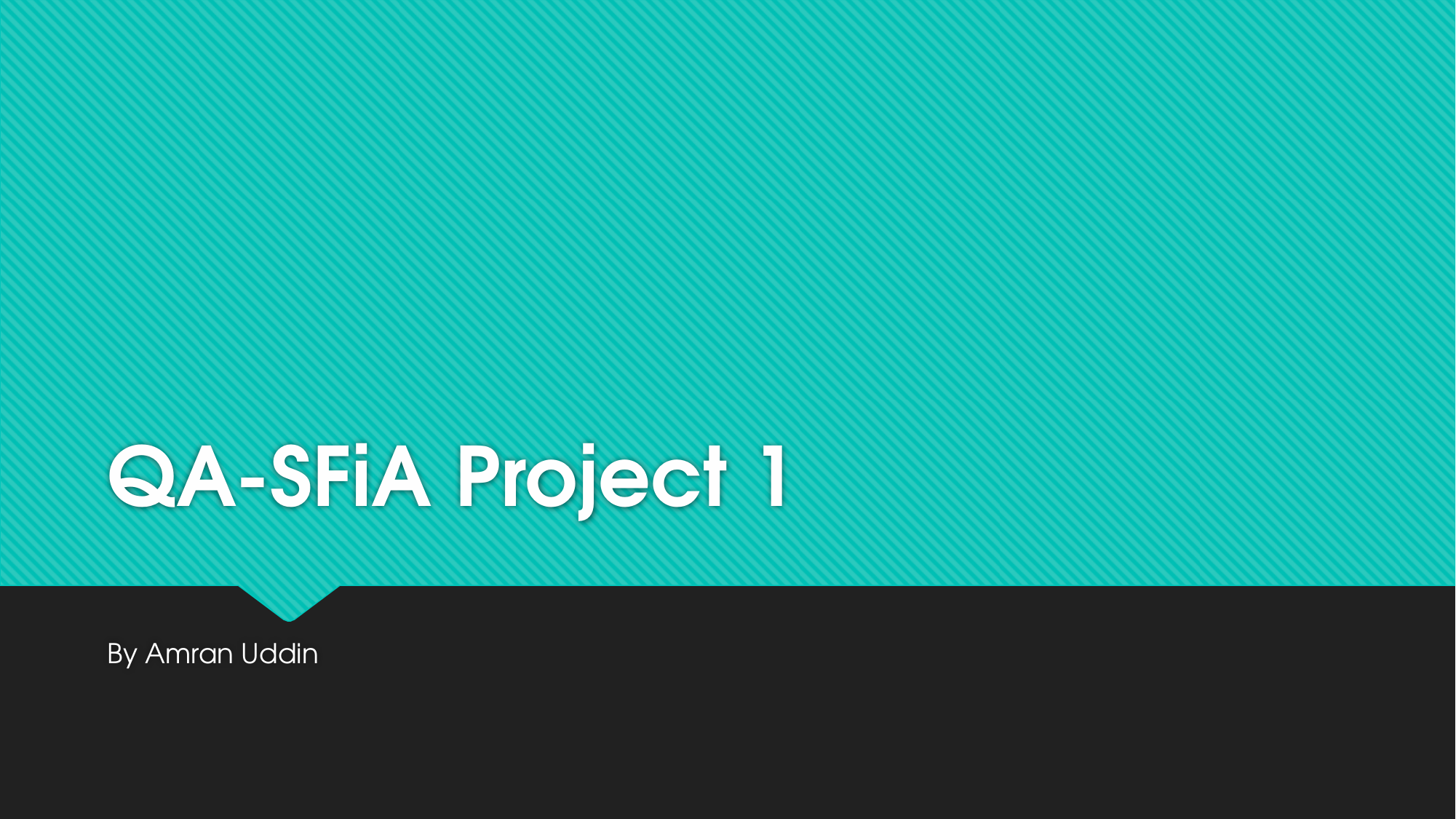

# QA-SFiA Project 1
By Amran Uddin